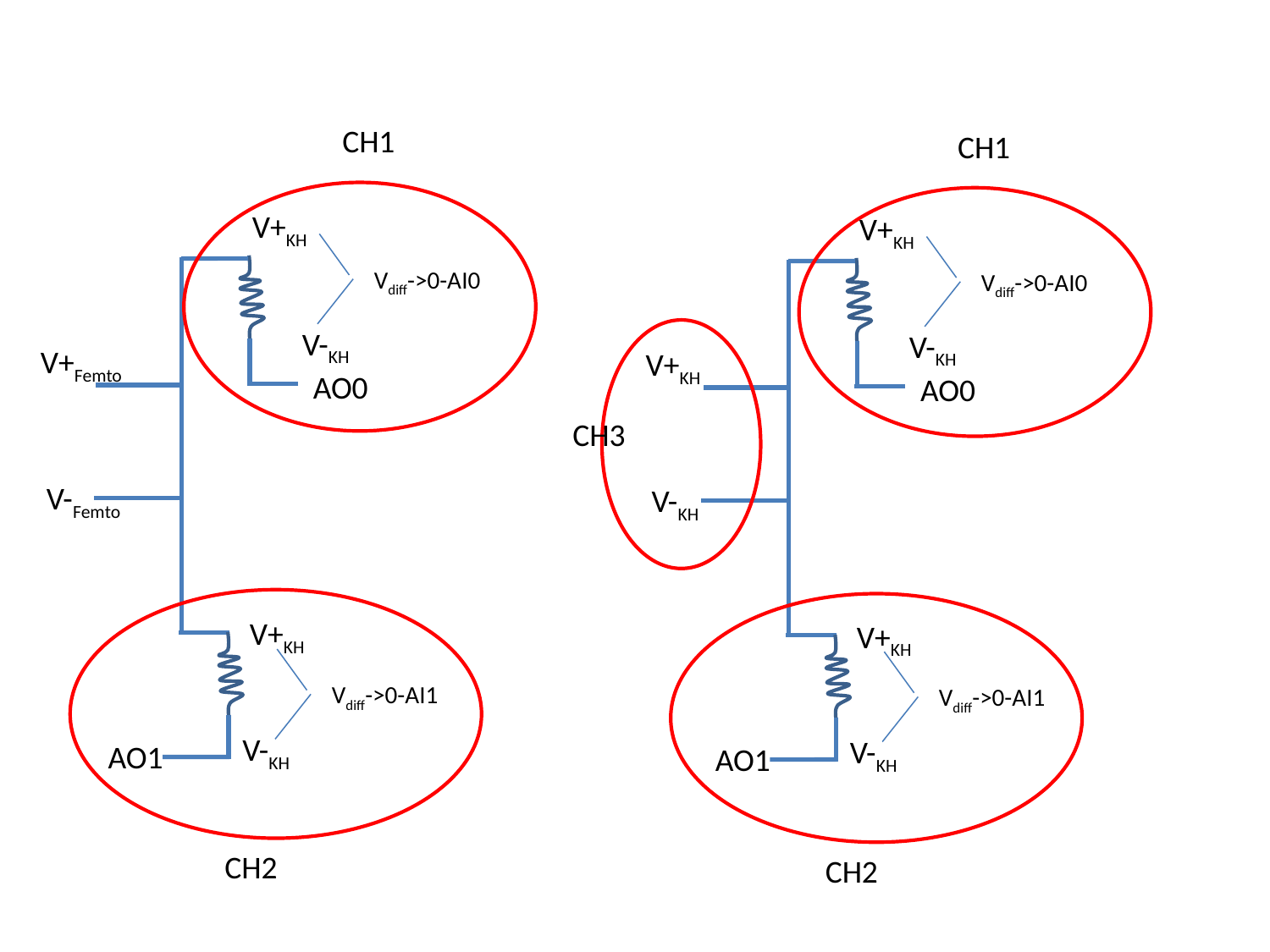

CH1
CH1

V+KH
V+KH

Vdiff->0-AI0

Vdiff->0-AI0
V-KH

V-KH
V+Femto
V+KH
AO0
AO0
CH3
V-Femto
V-KH

V+KH
V+KH

Vdiff->0-AI1
Vdiff->0-AI1
V-KH
V-KH
AO1
AO1
CH2
CH2